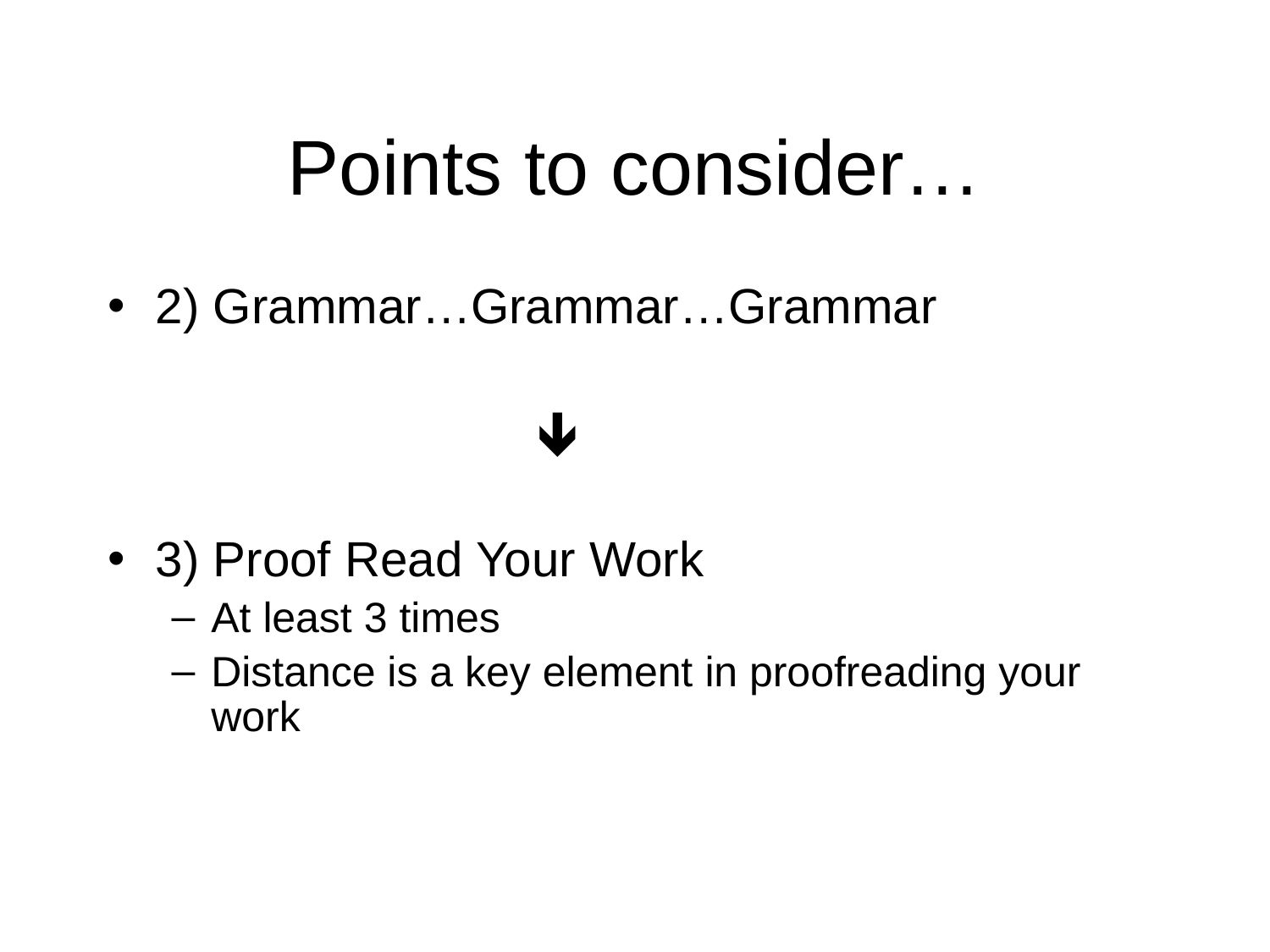

# Points to consider…
2) Grammar…Grammar…Grammar

				🡻

3) Proof Read Your Work
At least 3 times
Distance is a key element in proofreading your work